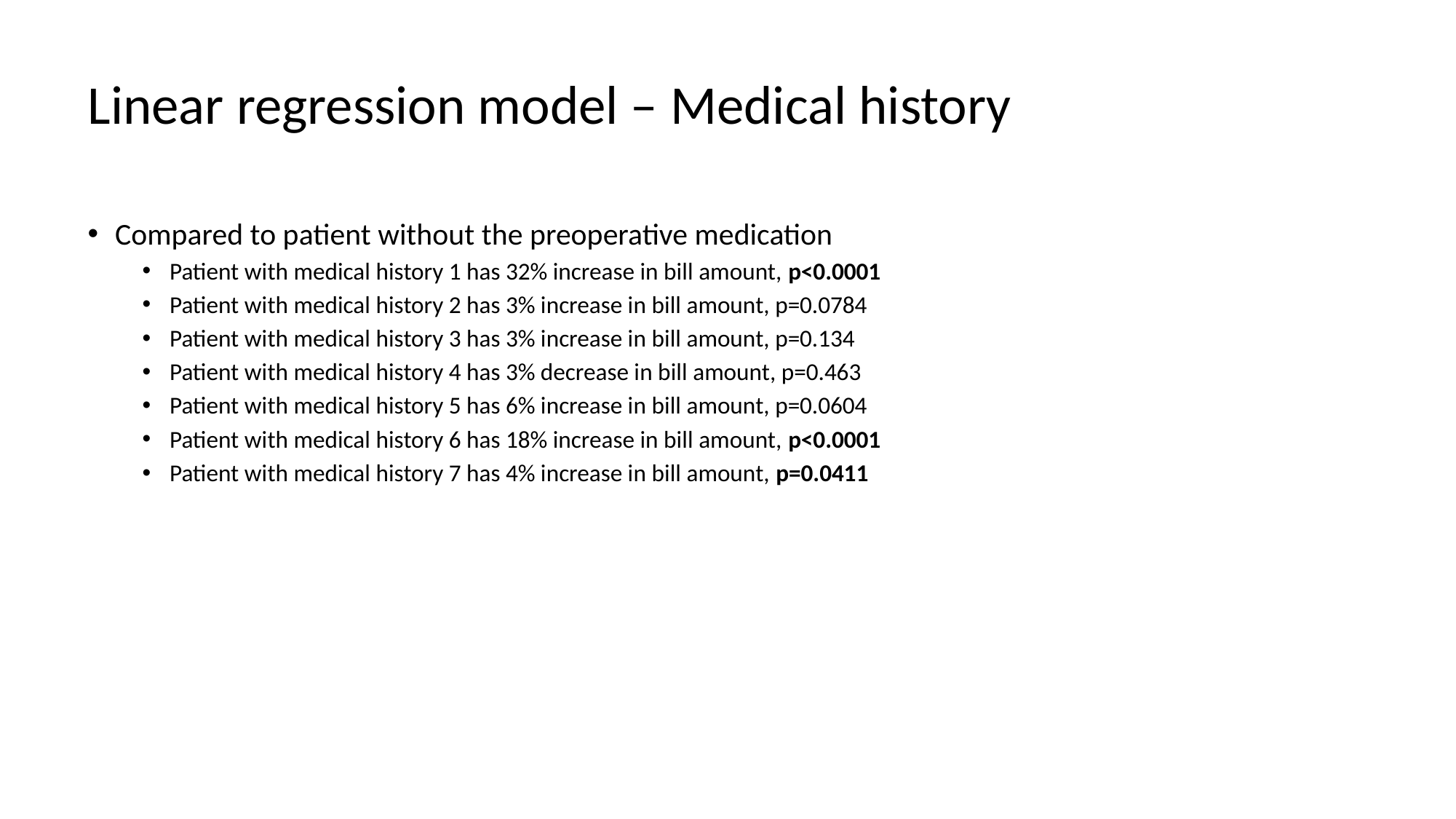

# Linear regression model – Medical history
Compared to patient without the preoperative medication
Patient with medical history 1 has 32% increase in bill amount, p<0.0001
Patient with medical history 2 has 3% increase in bill amount, p=0.0784
Patient with medical history 3 has 3% increase in bill amount, p=0.134
Patient with medical history 4 has 3% decrease in bill amount, p=0.463
Patient with medical history 5 has 6% increase in bill amount, p=0.0604
Patient with medical history 6 has 18% increase in bill amount, p<0.0001
Patient with medical history 7 has 4% increase in bill amount, p=0.0411